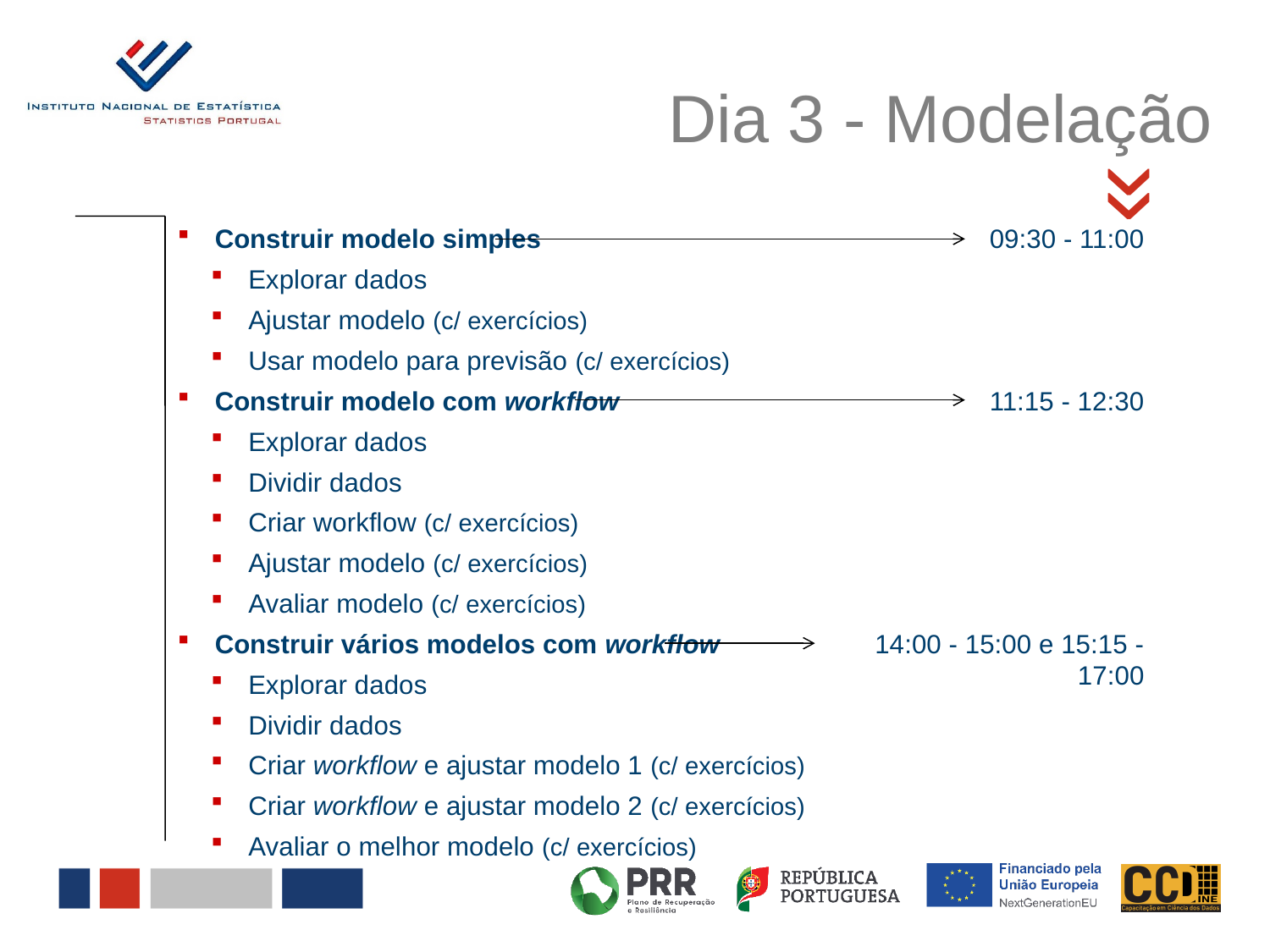

Dia 3 - Modelação
«

 Construir modelo simples
 Explorar dados
 Ajustar modelo (c/ exercícios)
 Usar modelo para previsão (c/ exercícios)
 Construir modelo com workflow
 Explorar dados
 Dividir dados
 Criar workflow (c/ exercícios)
 Ajustar modelo (c/ exercícios)
 Avaliar modelo (c/ exercícios)
 Construir vários modelos com workflow
 Explorar dados
 Dividir dados
 Criar workflow e ajustar modelo 1 (c/ exercícios)
 Criar workflow e ajustar modelo 2 (c/ exercícios)
 Avaliar o melhor modelo (c/ exercícios)

09:30 - 11:00

11:15 - 12:30

14:00 - 15:00 e 15:15 - 17:00